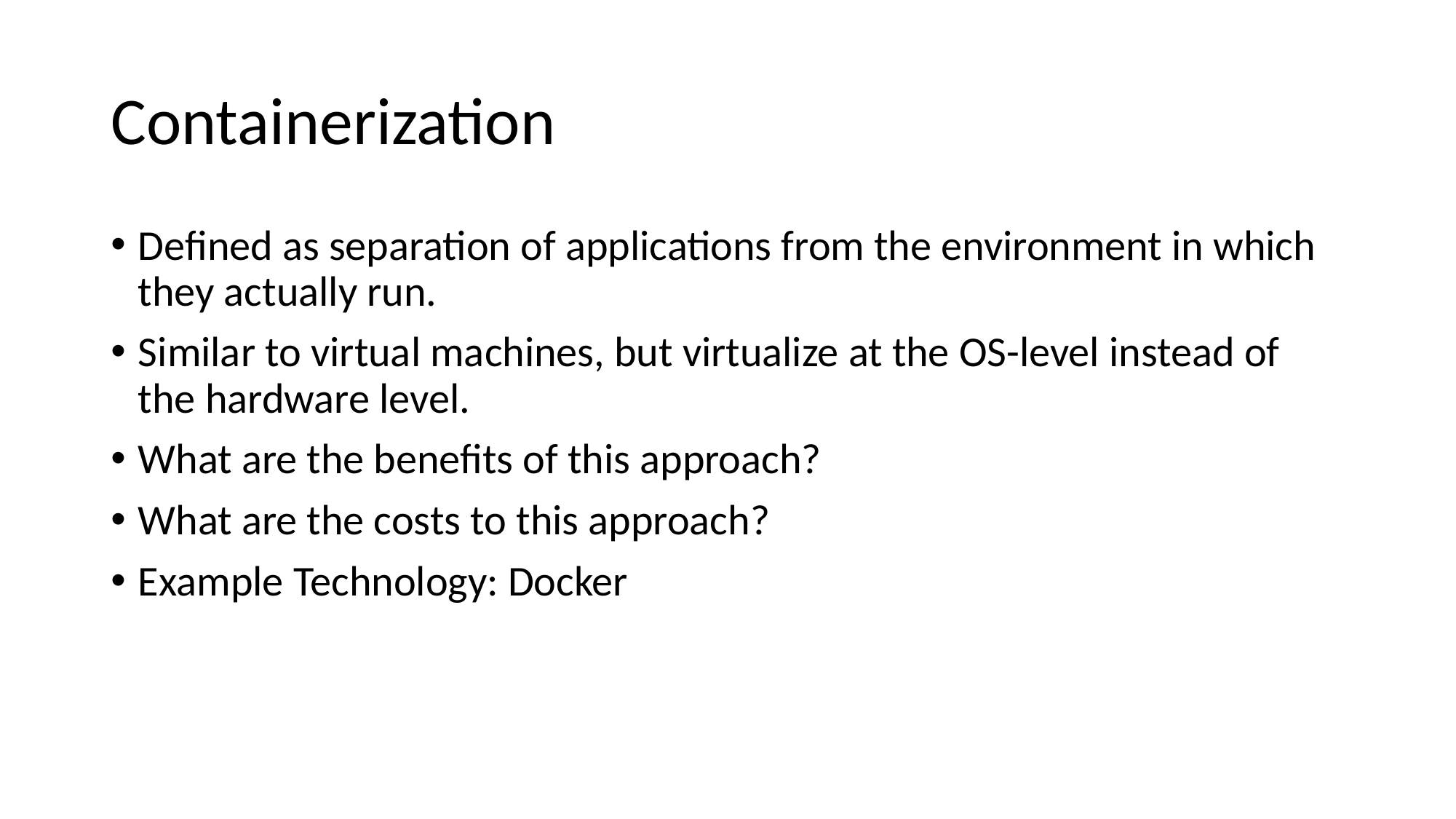

# Containerization
Defined as separation of applications from the environment in which they actually run.
Similar to virtual machines, but virtualize at the OS-level instead of the hardware level.
What are the benefits of this approach?
What are the costs to this approach?
Example Technology: Docker